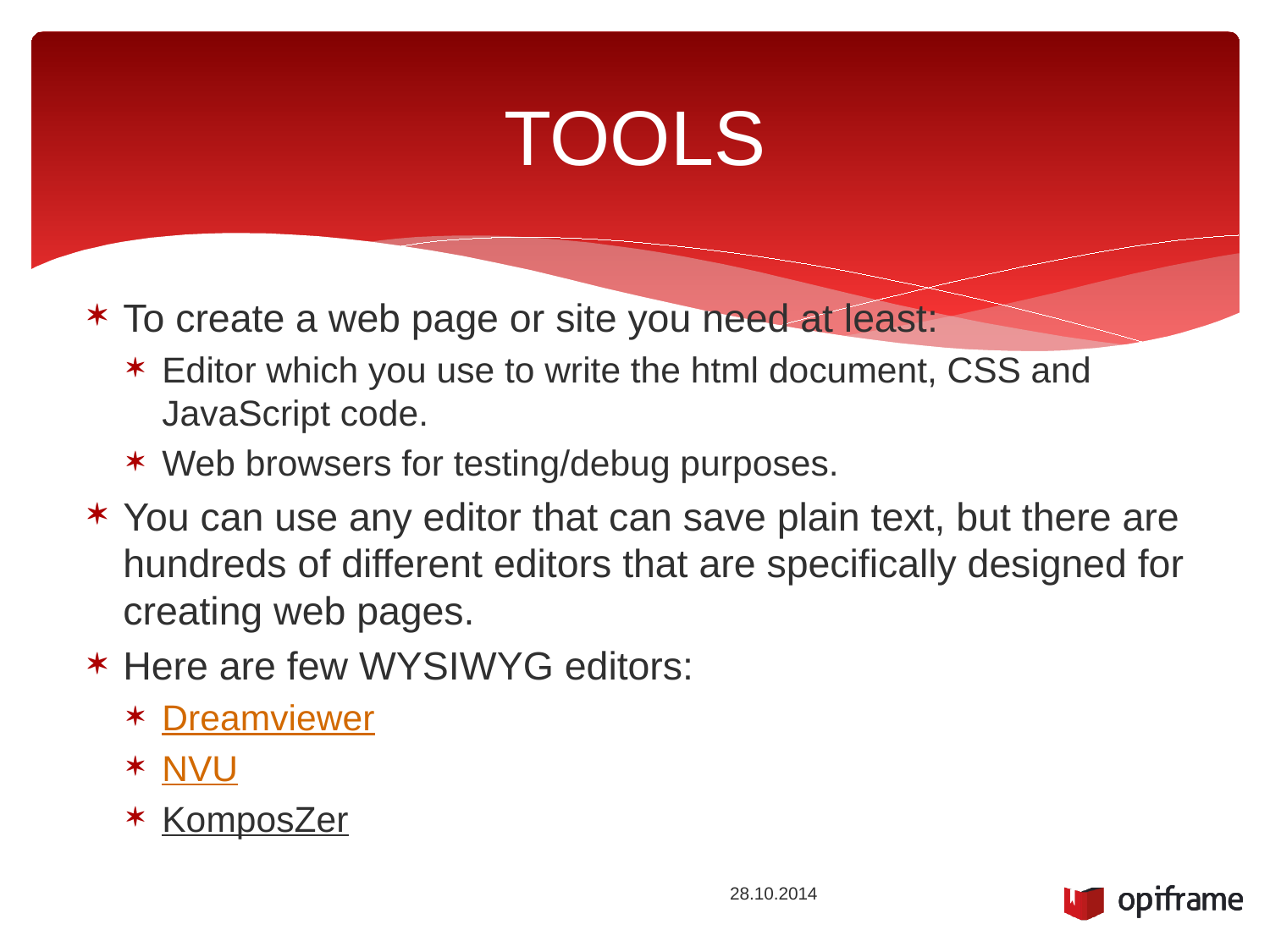

# TOOLS
To create a web page or site you need at least:
Editor which you use to write the html document, CSS and JavaScript code.
Web browsers for testing/debug purposes.
You can use any editor that can save plain text, but there are hundreds of different editors that are specifically designed for creating web pages.
Here are few WYSIWYG editors:
Dreamviewer
NVU
KomposZer

28.10.2014